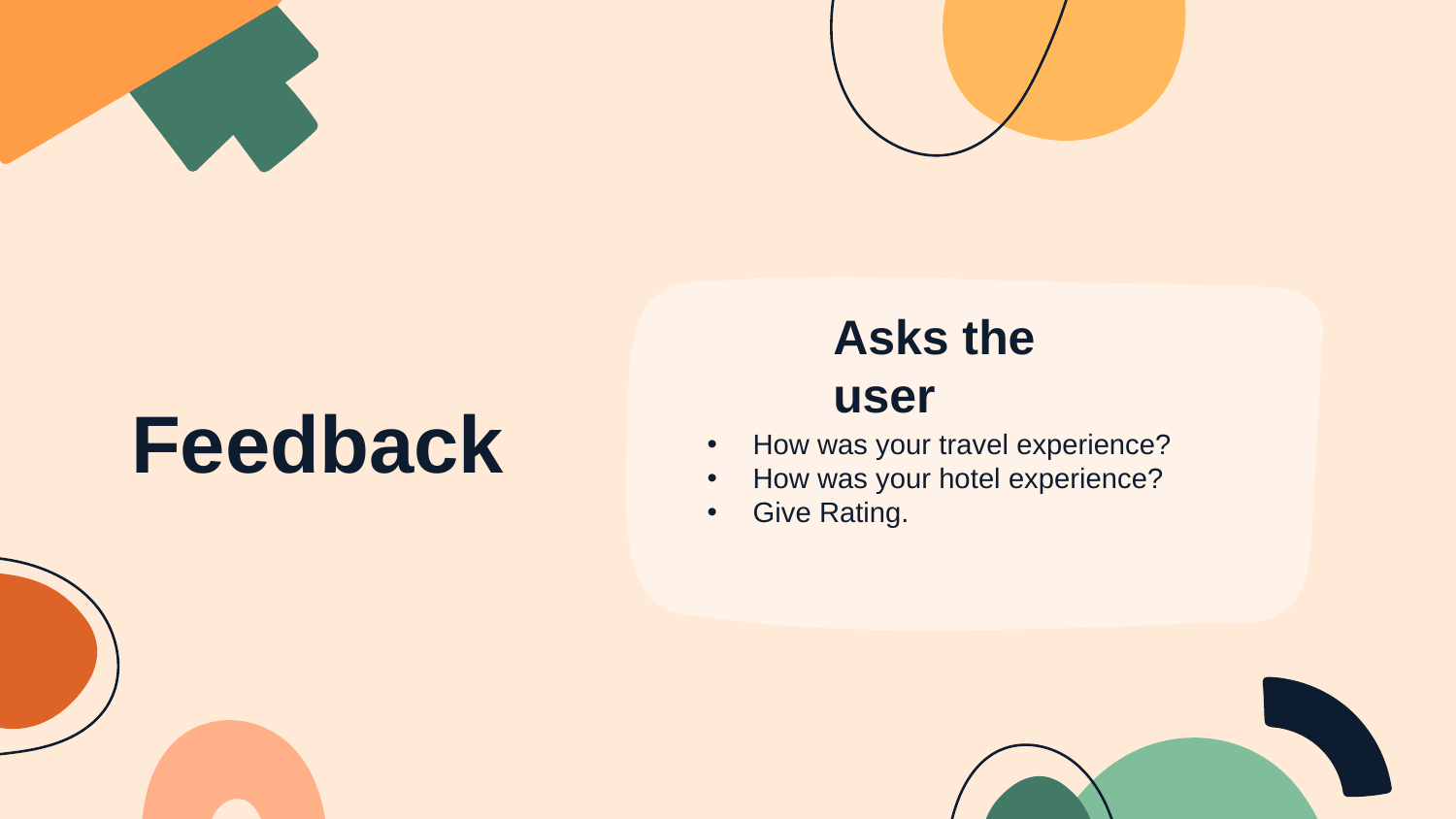

Asks the user
How was your travel experience?
How was your hotel experience?
Give Rating.

# Feedback